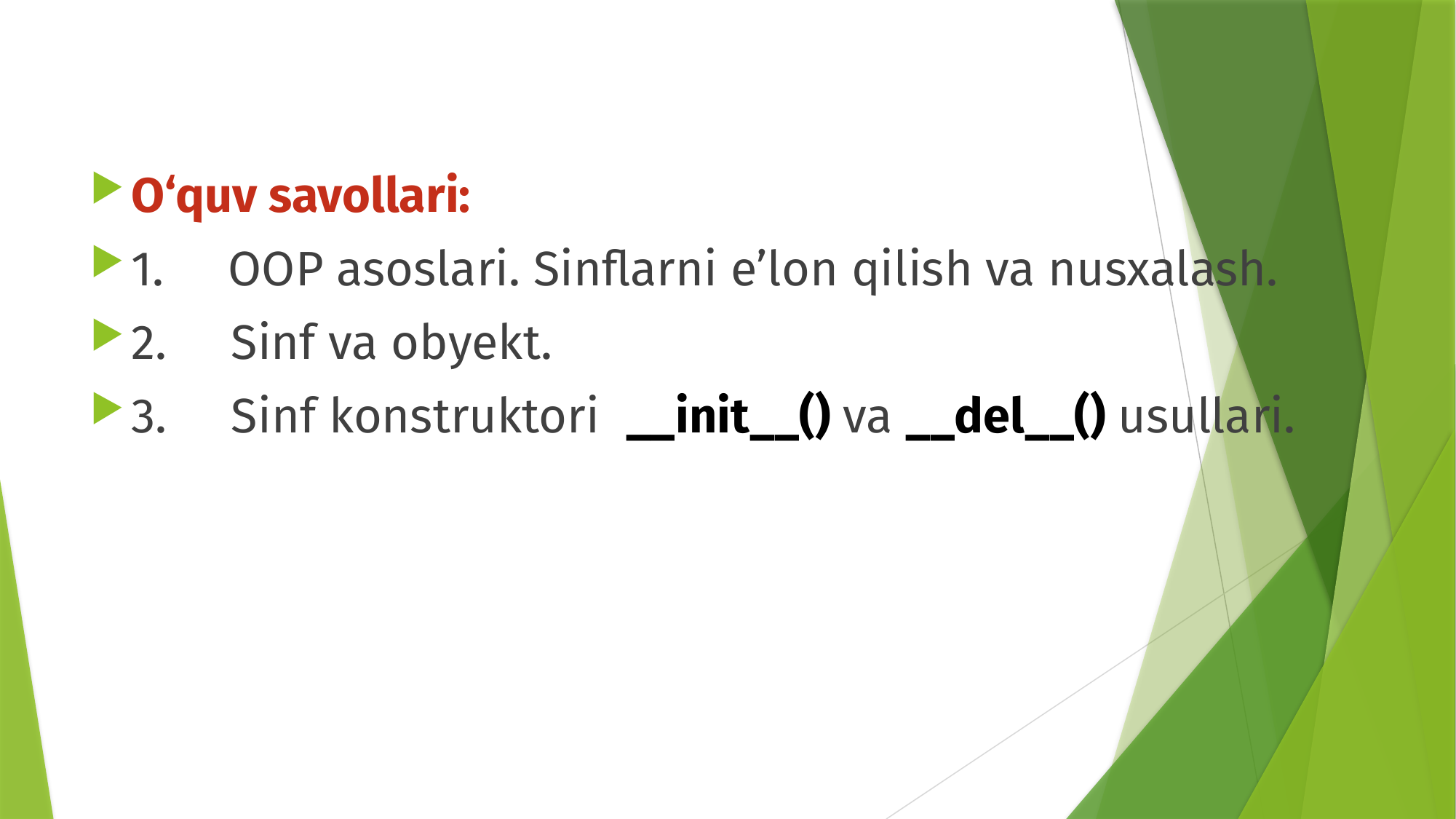

O‘quv savollari:
1.     OOP asoslari. Sinflarni e’lon qilish va nusxalash.
2.     Sinf va obyekt.
3.     Sinf konstruktori  __init__() va __del__() usullari.